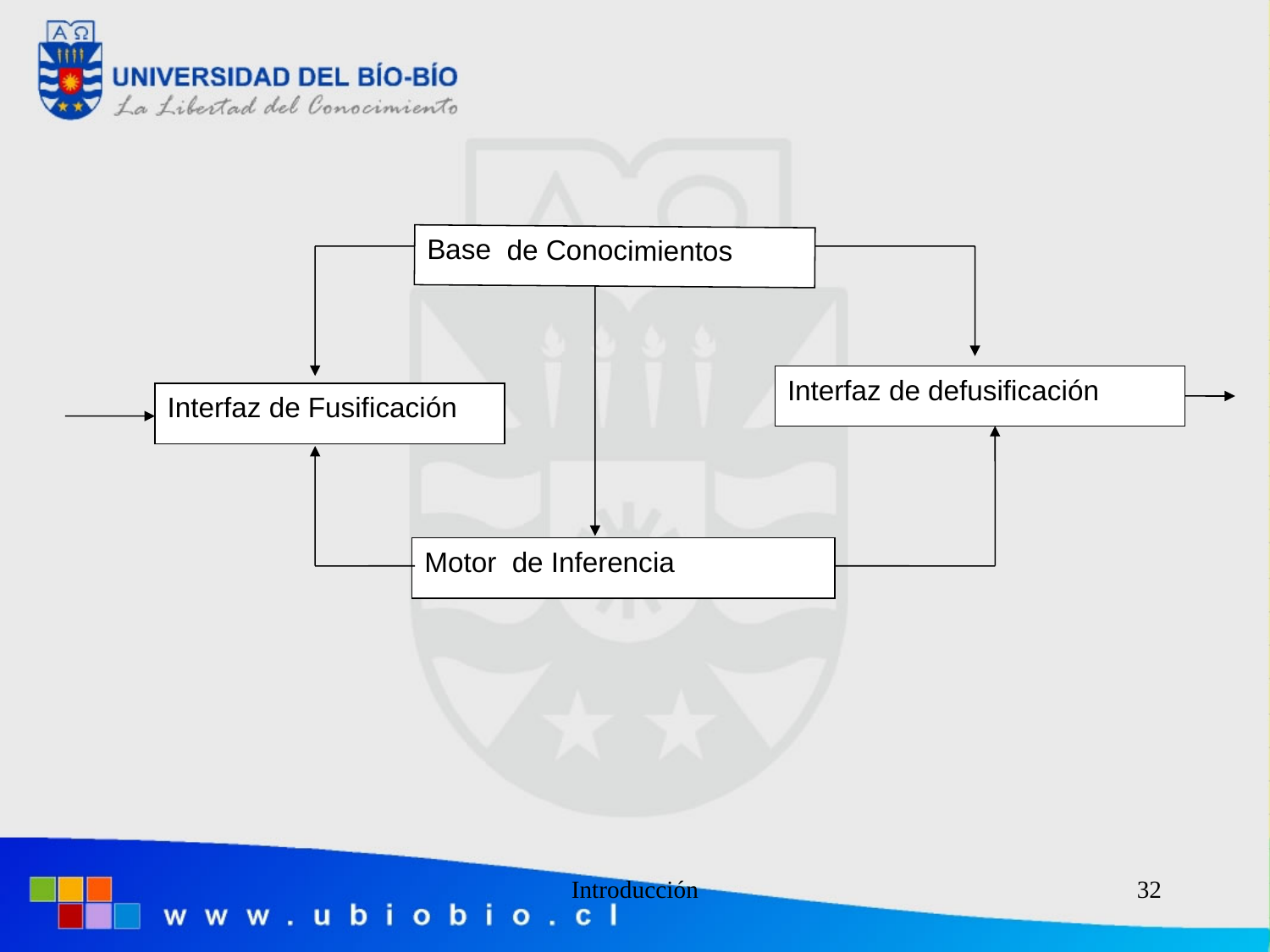

#

Base  de Conocimientos

Interfaz de defusificación
Interfaz de Fusificación

Motor  de Inferencia

Introducción
32